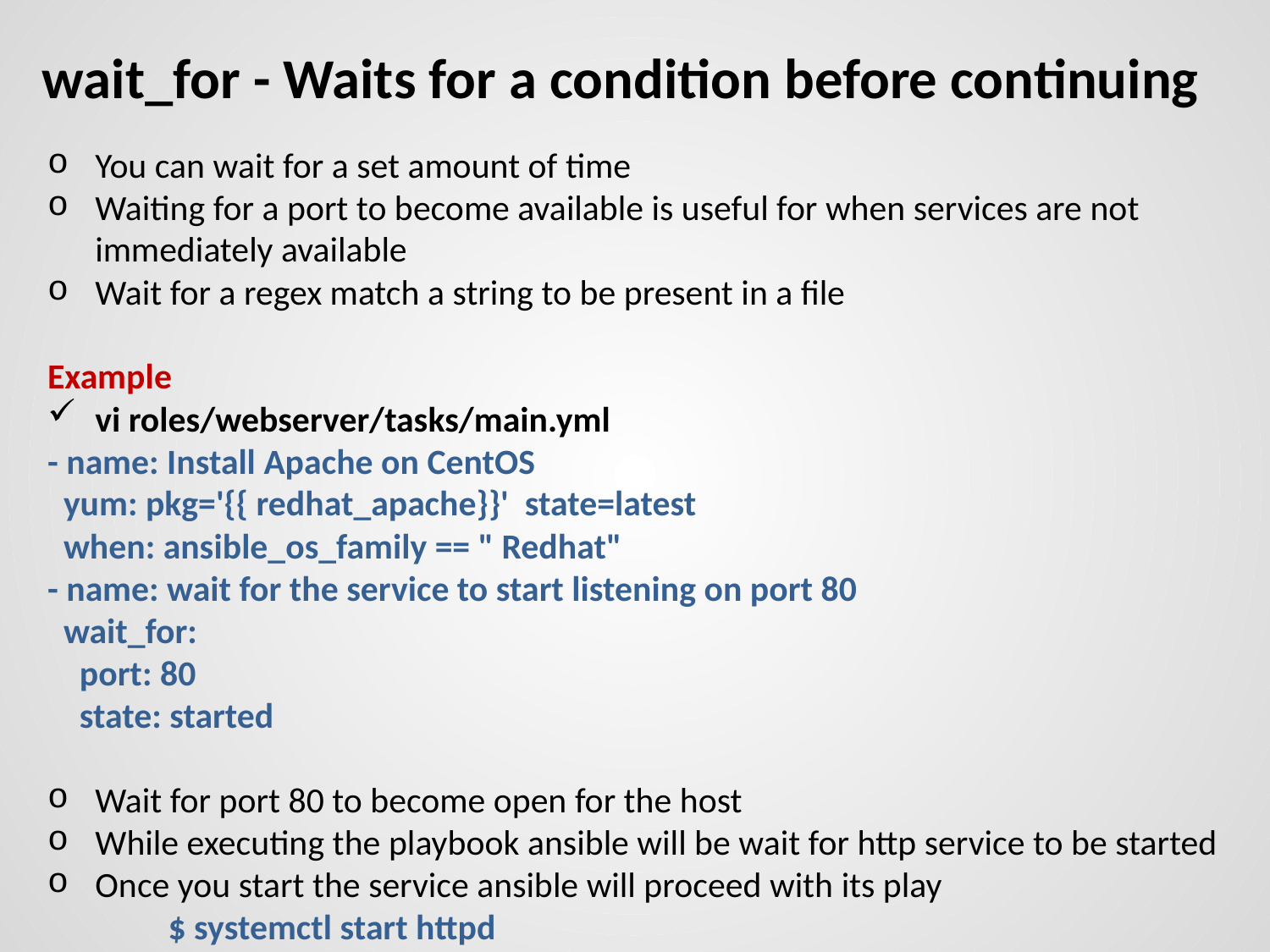

# wait_for - Waits for a condition before continuing
You can wait for a set amount of time
Waiting for a port to become available is useful for when services are not immediately available
Wait for a regex match a string to be present in a file

Example
vi roles/webserver/tasks/main.yml
- name: Install Apache on CentOS
  yum: pkg='{{ redhat_apache}}'  state=latest
  when: ansible_os_family == " Redhat"
- name: wait for the service to start listening on port 80
  wait_for:
    port: 80
    state: started

Wait for port 80 to become open for the host
While executing the playbook ansible will be wait for http service to be started
Once you start the service ansible will proceed with its play
               $ systemctl start httpd